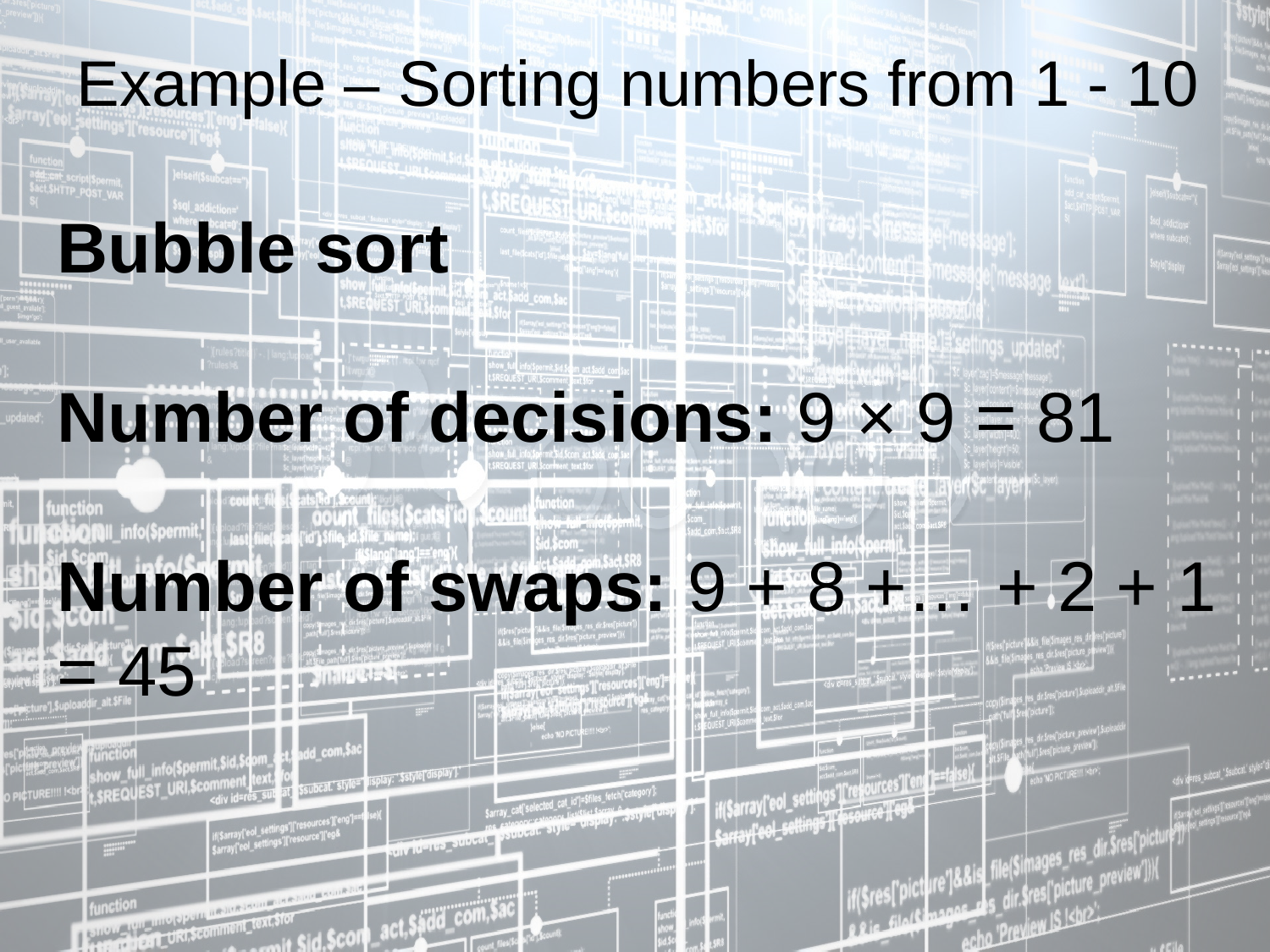

# Example – Sorting numbers from 1 - 10
Bubble sort

Number of decisions: 9 × 9 = 81

Number of swaps: 9 + 8 +… + 2 + 1 = 45